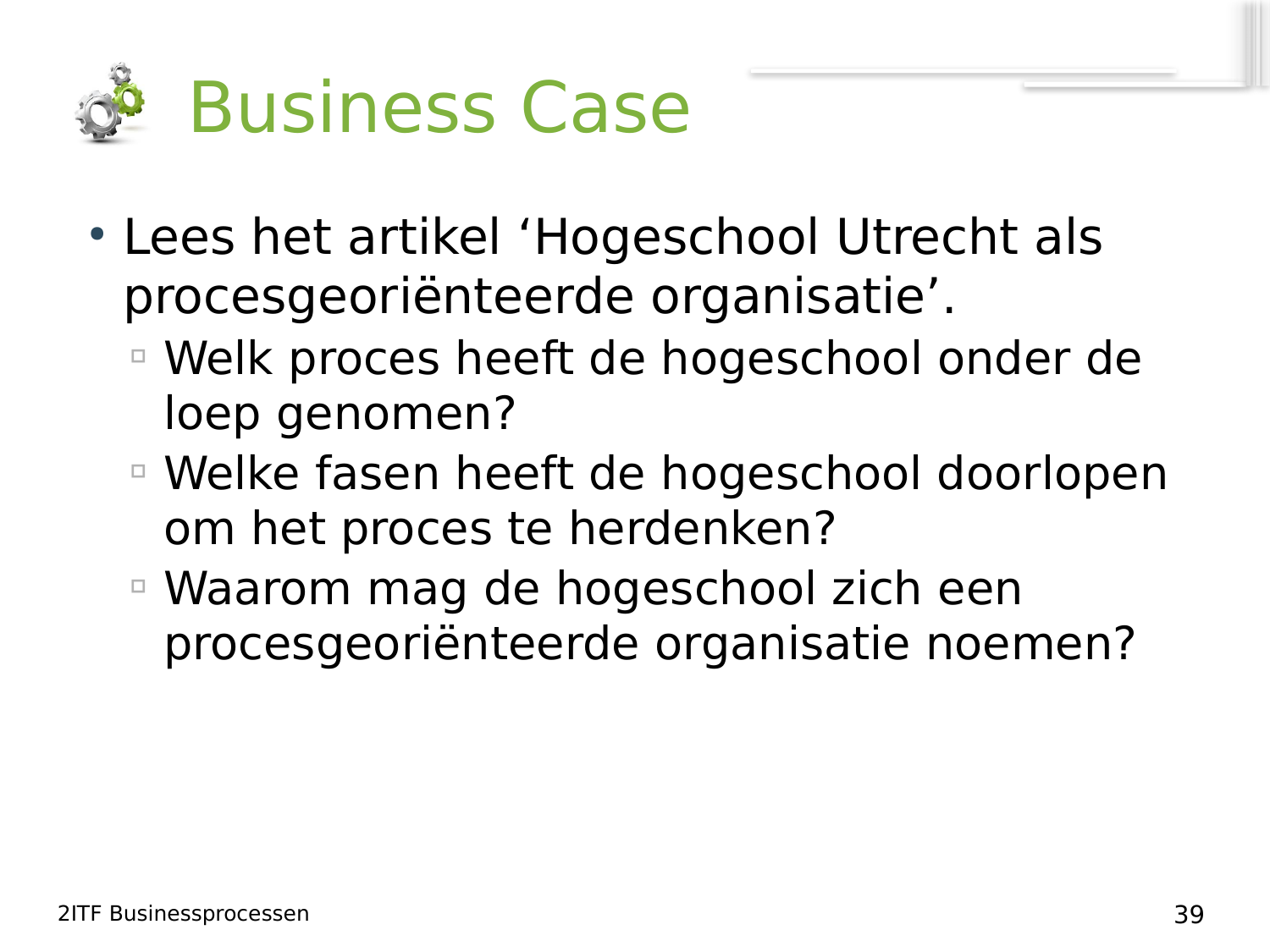

# Business Case
Lees het artikel ‘Hogeschool Utrecht als procesgeoriënteerde organisatie’.
Welk proces heeft de hogeschool onder de loep genomen?
Welke fasen heeft de hogeschool doorlopen om het proces te herdenken?
Waarom mag de hogeschool zich een procesgeoriënteerde organisatie noemen?
39